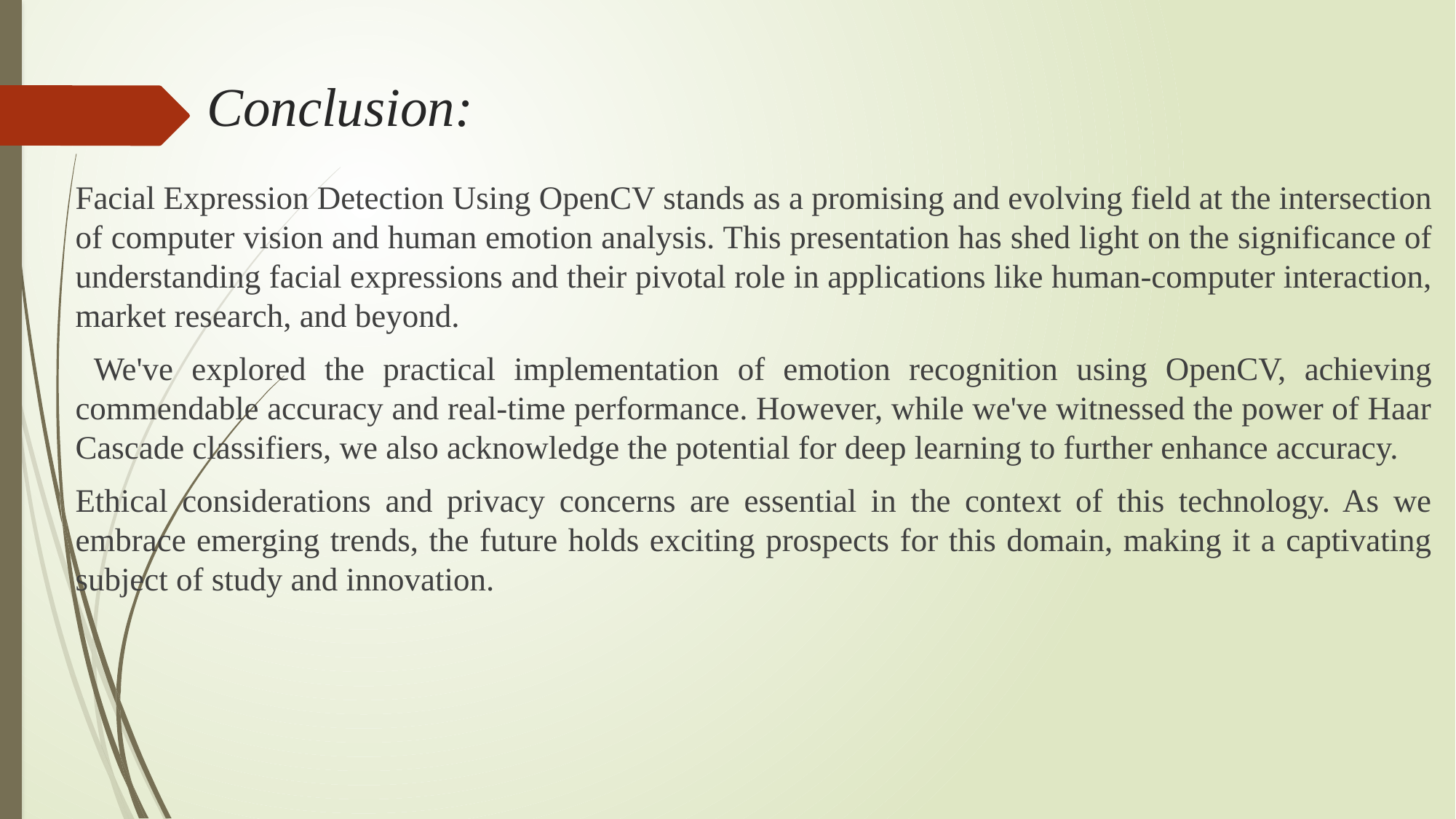

# Conclusion:
Facial Expression Detection Using OpenCV stands as a promising and evolving field at the intersection of computer vision and human emotion analysis. This presentation has shed light on the significance of understanding facial expressions and their pivotal role in applications like human-computer interaction, market research, and beyond.
 We've explored the practical implementation of emotion recognition using OpenCV, achieving commendable accuracy and real-time performance. However, while we've witnessed the power of Haar Cascade classifiers, we also acknowledge the potential for deep learning to further enhance accuracy.
Ethical considerations and privacy concerns are essential in the context of this technology. As we embrace emerging trends, the future holds exciting prospects for this domain, making it a captivating subject of study and innovation.